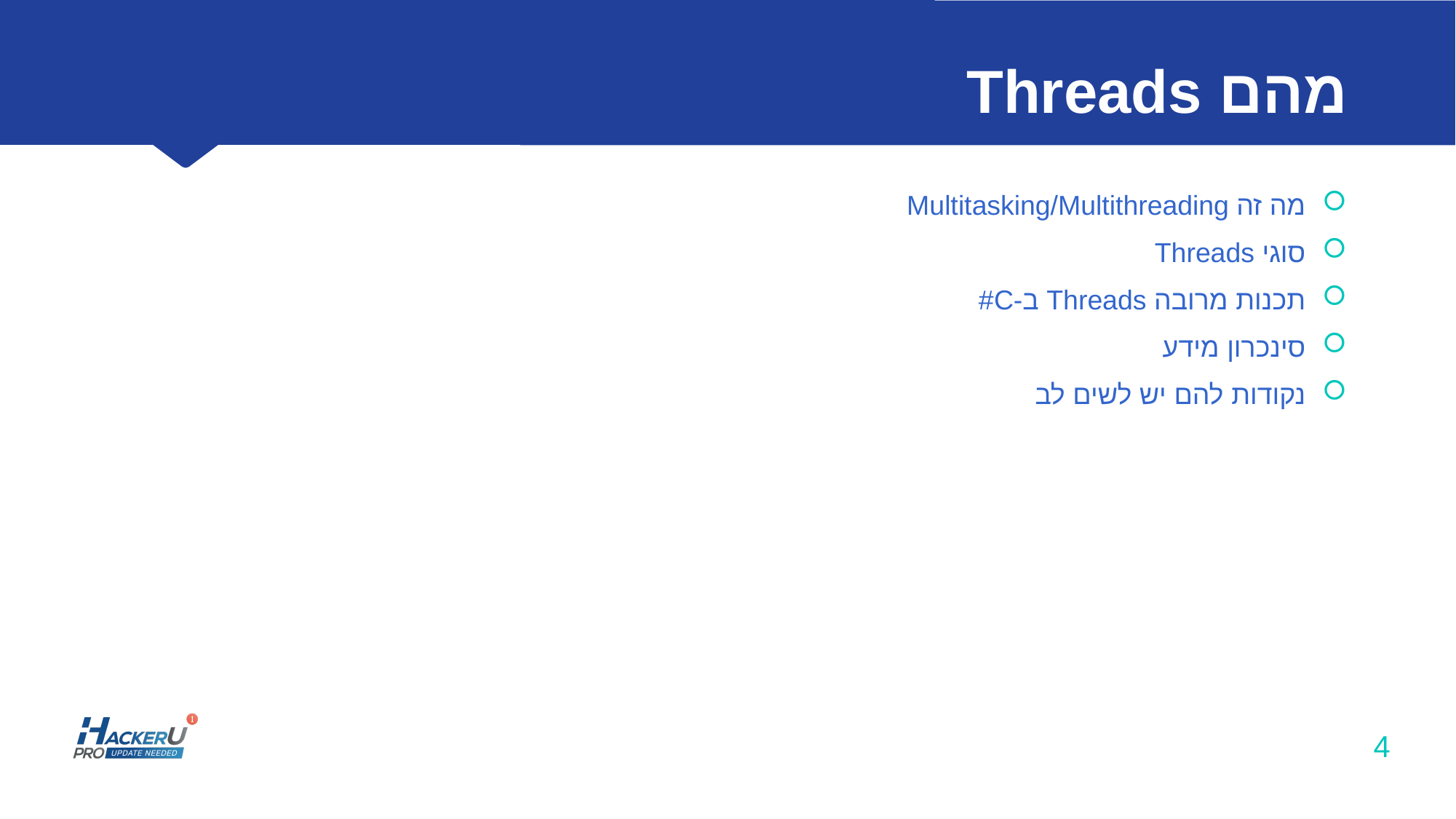

# מהם Threads
מה זה Multitasking/Multithreading
סוגי Threads
תכנות מרובה Threads ב-C#
סינכרון מידע
נקודות להם יש לשים לב
4